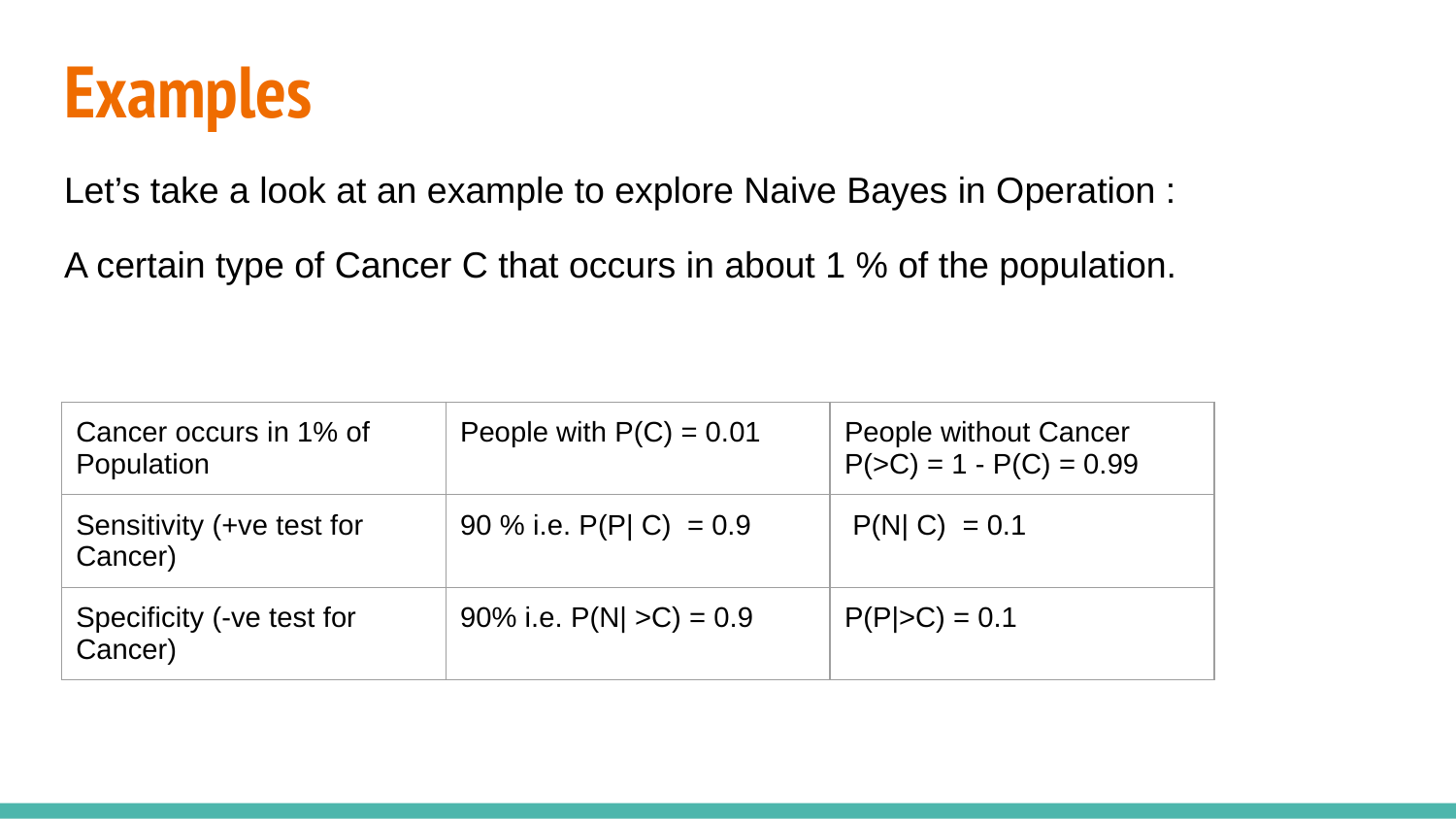

# Examples
Let’s take a look at an example to explore Naive Bayes in Operation :
A certain type of Cancer C that occurs in about 1 % of the population.

| Cancer occurs in 1% of Population | People with P(C) = 0.01 | People without Cancer P(>C) = 1 - P(C) = 0.99 |
| --- | --- | --- |
| Sensitivity (+ve test for Cancer) | 90 % i.e. P(P| C) = 0.9 | P(N| C) = 0.1 |
| Specificity (-ve test for Cancer) | 90% i.e. P(N| >C) = 0.9 | P(P|>C) = 0.1 |